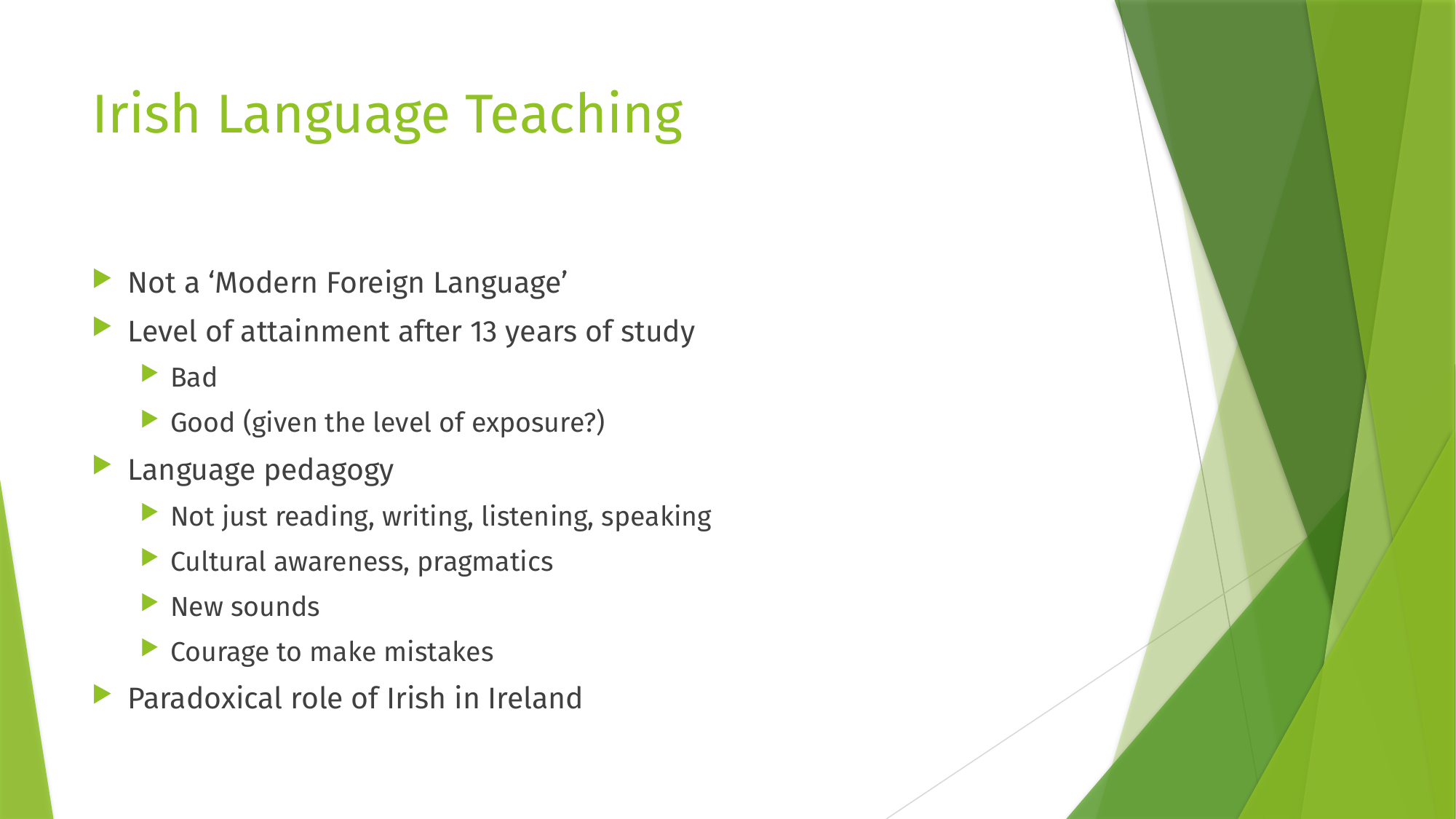

# Irish Language Teaching
Not a ‘Modern Foreign Language’
Level of attainment after 13 years of study
Bad
Good (given the level of exposure?)
Language pedagogy
Not just reading, writing, listening, speaking
Cultural awareness, pragmatics
New sounds
Courage to make mistakes
Paradoxical role of Irish in Ireland